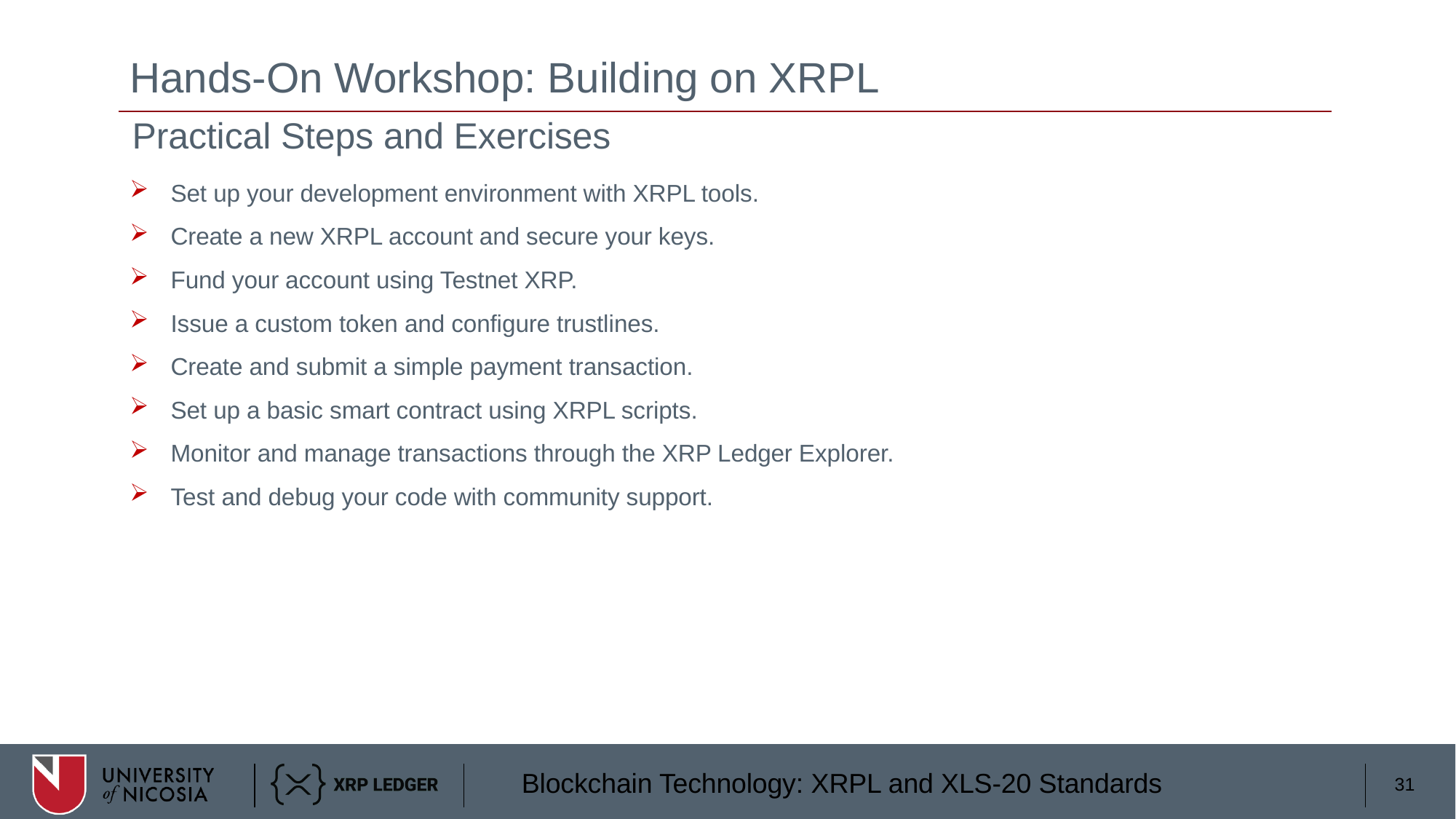

# Hands-On Workshop: Building on XRPL
Practical Steps and Exercises
Set up your development environment with XRPL tools.
Create a new XRPL account and secure your keys.
Fund your account using Testnet XRP.
Issue a custom token and configure trustlines.
Create and submit a simple payment transaction.
Set up a basic smart contract using XRPL scripts.
Monitor and manage transactions through the XRP Ledger Explorer.
Test and debug your code with community support.
31